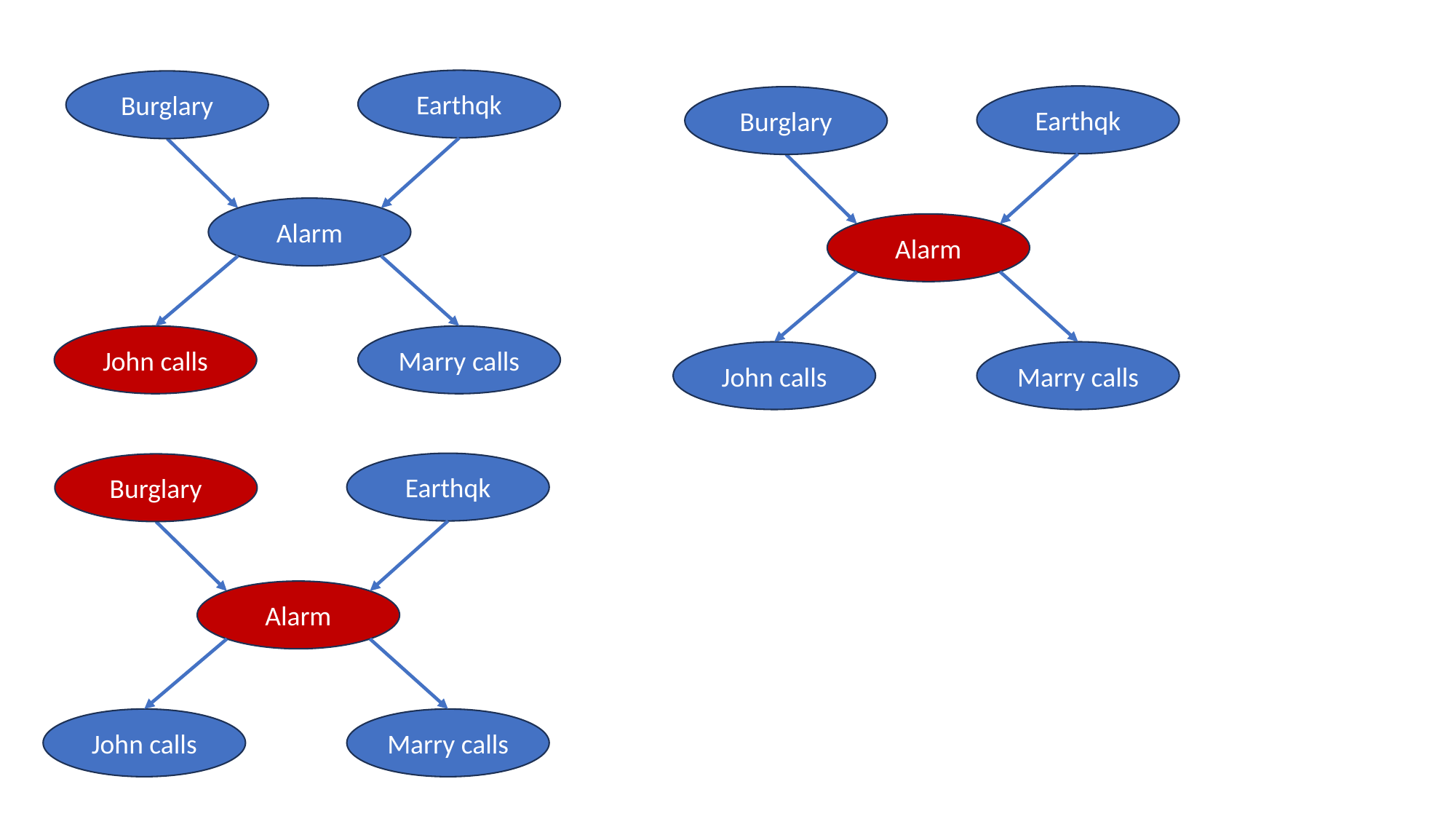

Earthqk
Burglary
Alarm
John calls
Marry calls
Earthqk
Burglary
Alarm
John calls
Marry calls
Earthqk
Burglary
Alarm
John calls
Marry calls